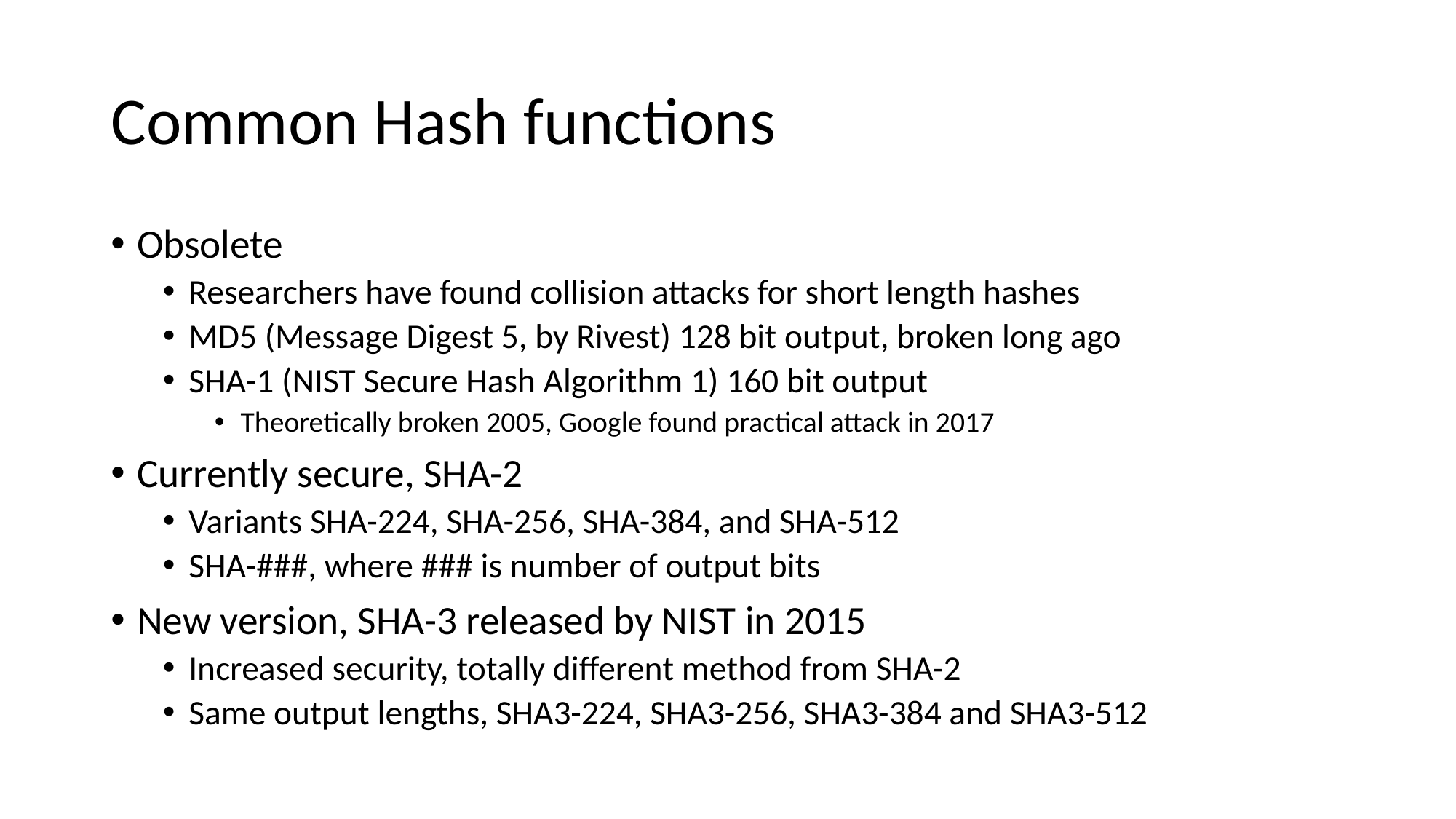

# Common Hash functions
Obsolete
Researchers have found collision attacks for short length hashes
MD5 (Message Digest 5, by Rivest) 128 bit output, broken long ago
SHA-1 (NIST Secure Hash Algorithm 1) 160 bit output
Theoretically broken 2005, Google found practical attack in 2017
Currently secure, SHA-2
Variants SHA-224, SHA-256, SHA-384, and SHA-512
SHA-###, where ### is number of output bits
New version, SHA-3 released by NIST in 2015
Increased security, totally different method from SHA-2
Same output lengths, SHA3-224, SHA3-256, SHA3-384 and SHA3-512